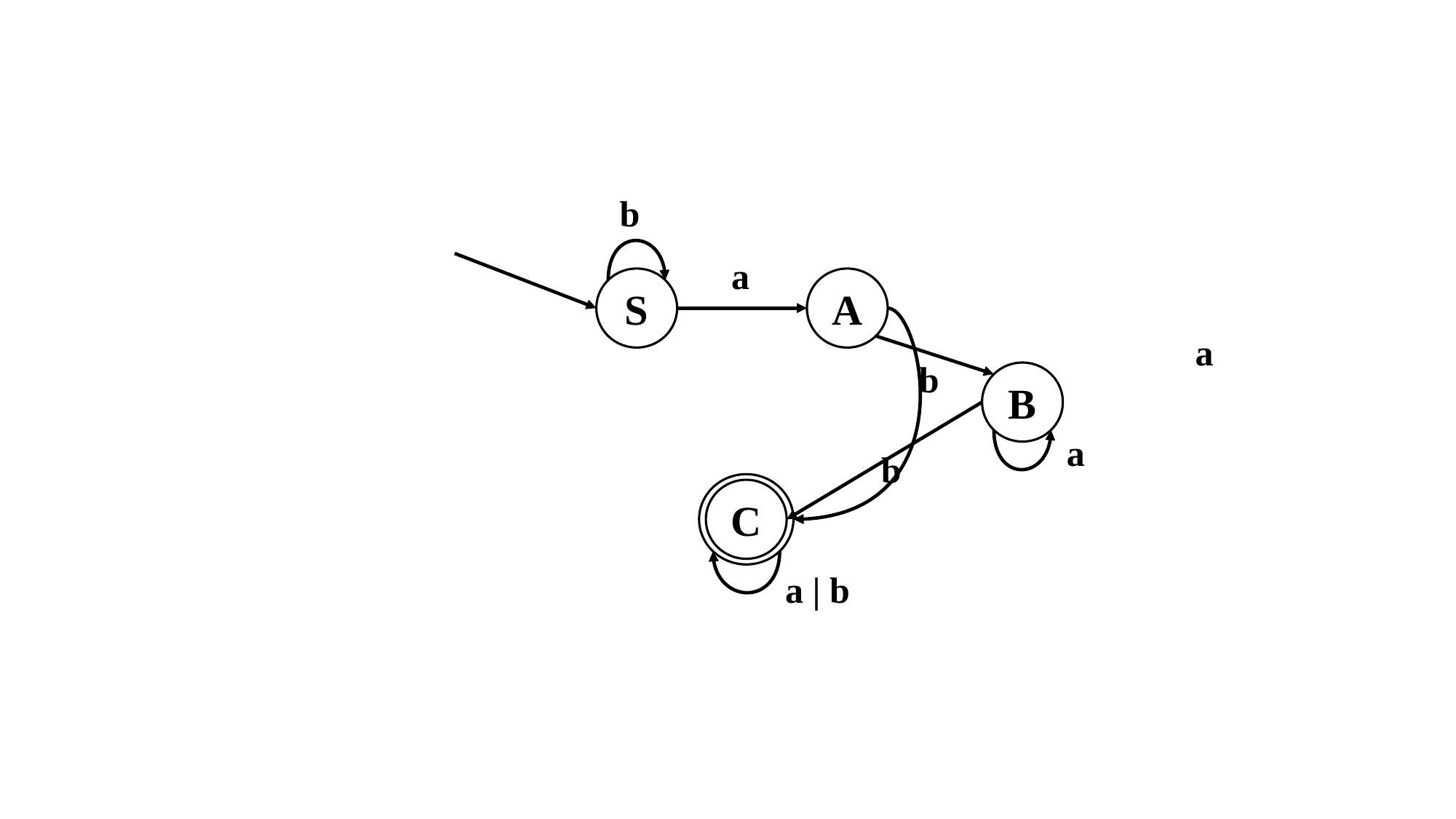

b
a
S
A
a
b
B
a
b

C
a | b